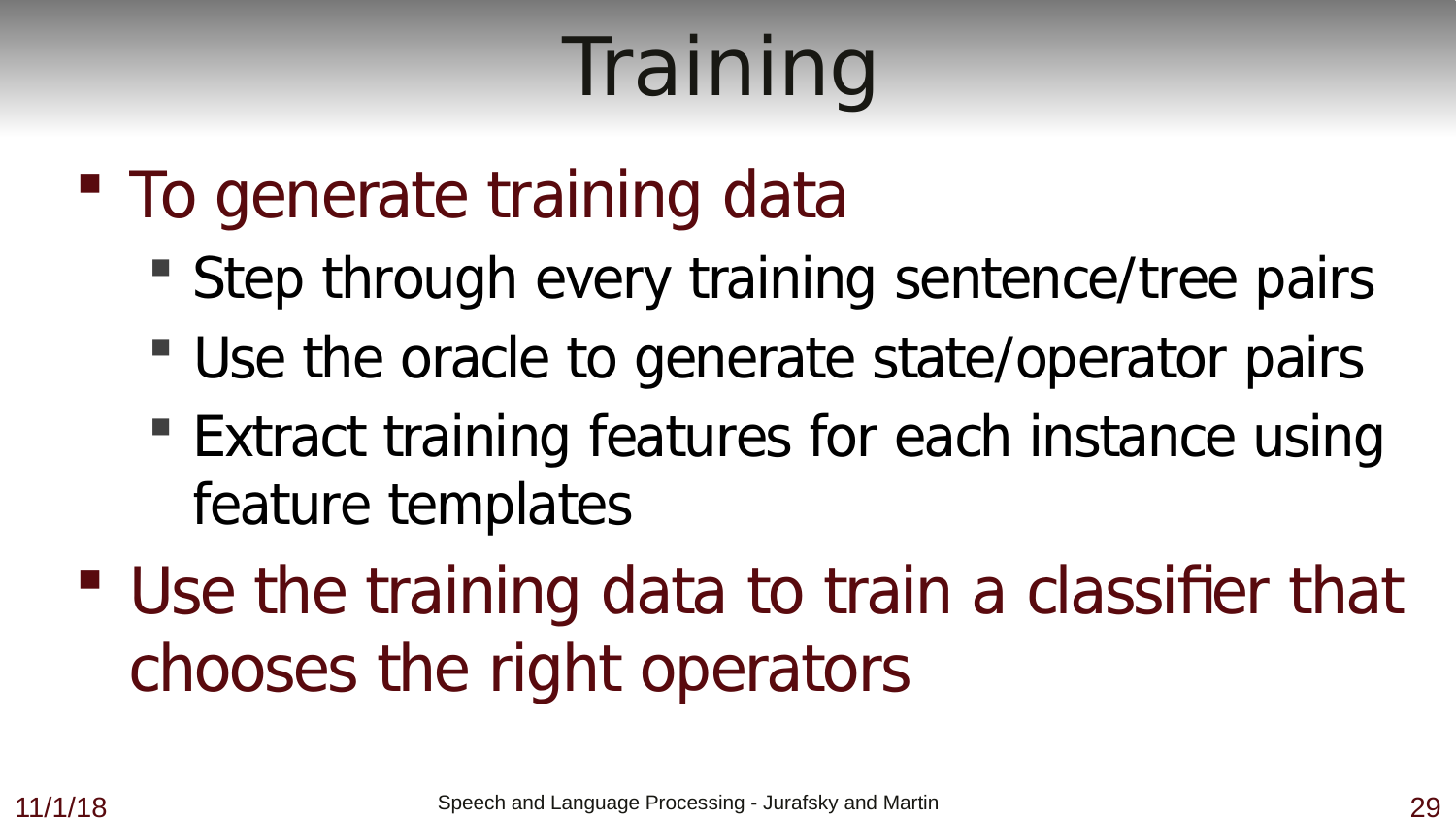

# Training
To generate training data
Step through every training sentence/tree pairs
Use the oracle to generate state/operator pairs
Extract training features for each instance using feature templates
Use the training data to train a classifier that chooses the right operators
11/1/18
                                         Speech and Language Processing - Jurafsky and Martin
29